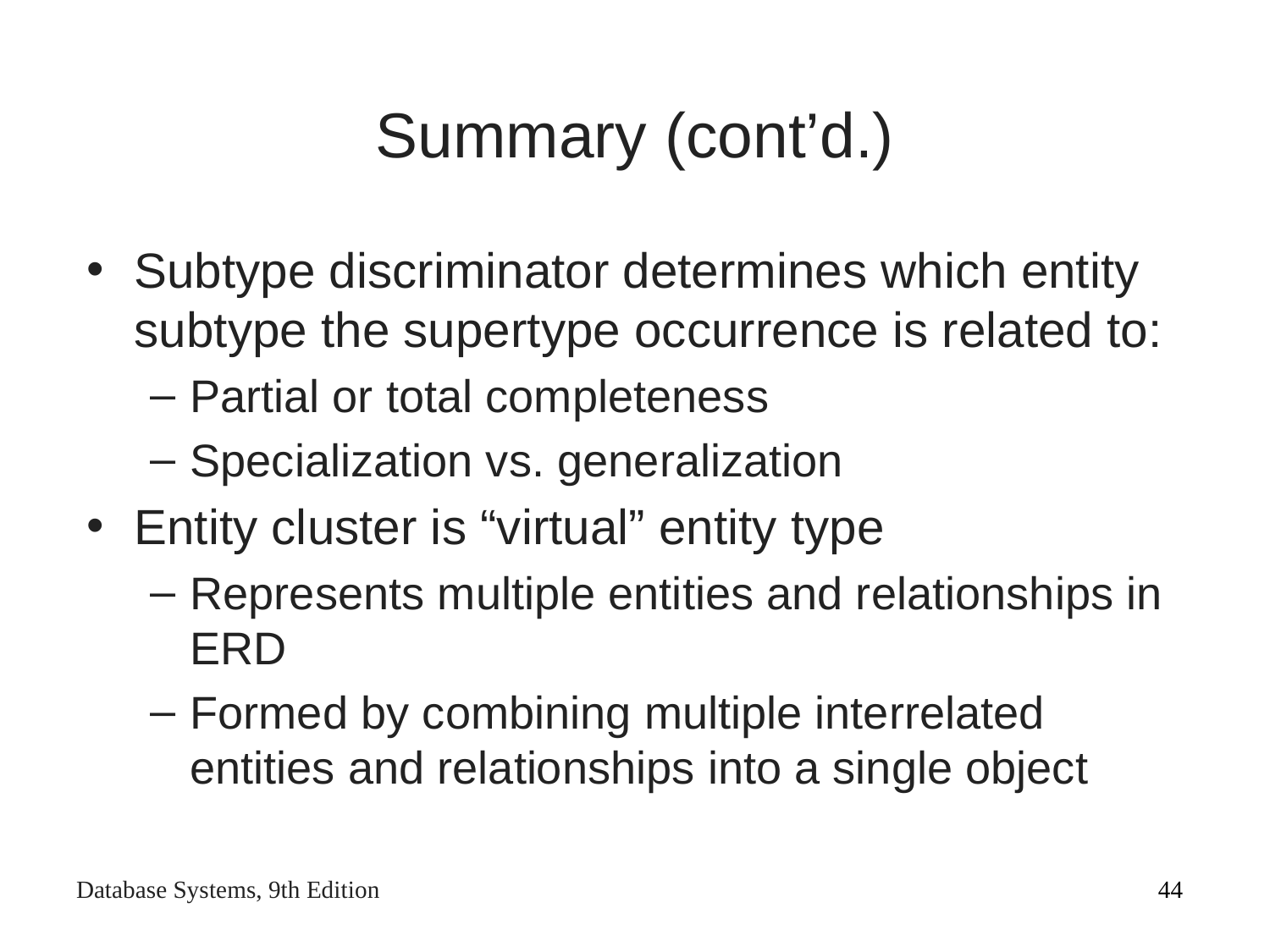

# Summary (cont’d.)
Subtype discriminator determines which entity subtype the supertype occurrence is related to:
Partial or total completeness
Specialization vs. generalization
Entity cluster is “virtual” entity type
Represents multiple entities and relationships in ERD
Formed by combining multiple interrelated entities and relationships into a single object
44
Database Systems, 9th Edition